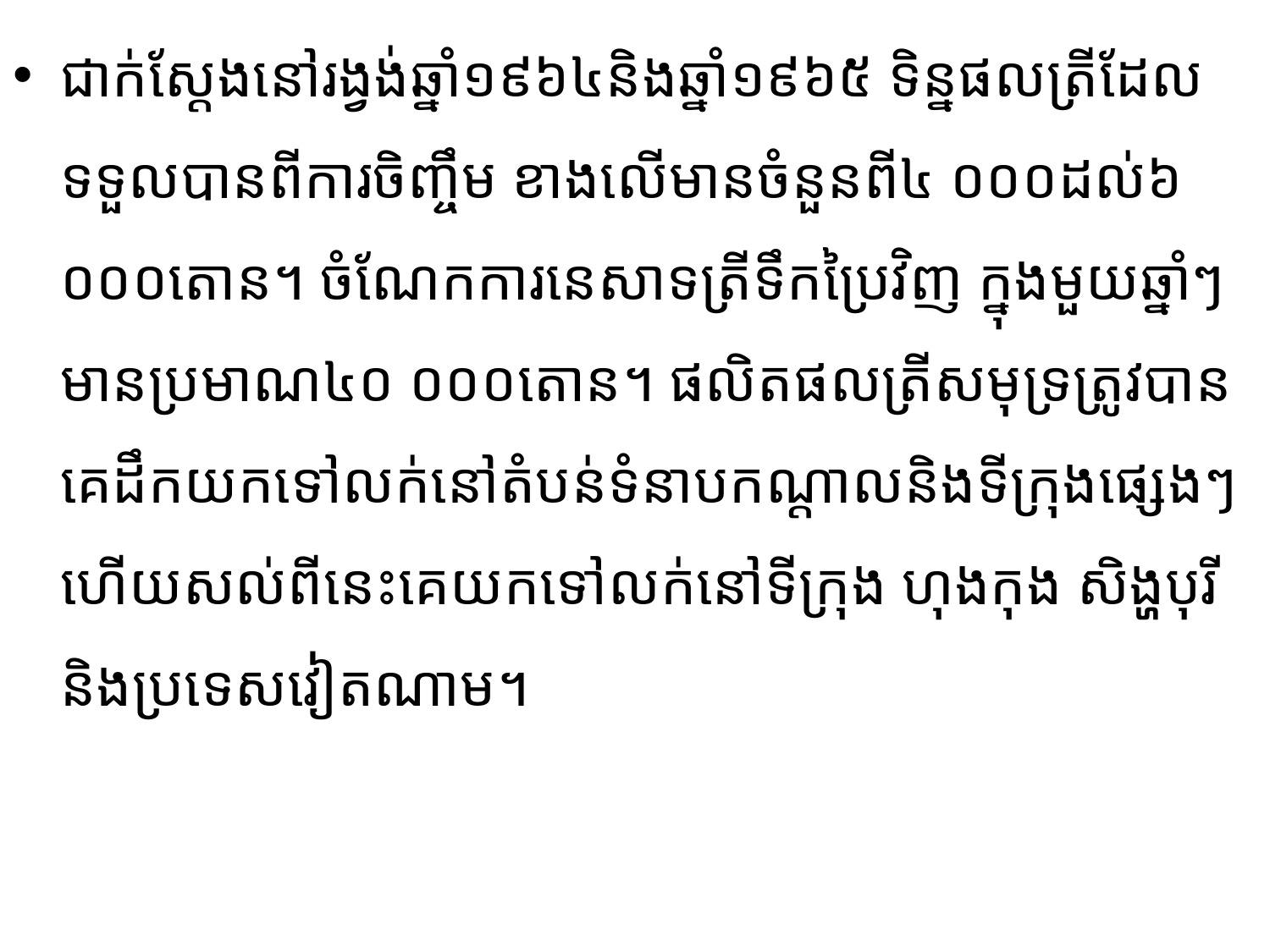

ជាក់ស្តែងនៅរង្វង់ឆ្នាំ១៩៦៤និងឆ្នាំ១៩៦៥ ទិន្នផលត្រីដែលទទួលបានពីការចិញ្ចឹម ខាងលើ​មាន​ចំនួន​ពី​៤ ០០០ដល់៦ ០០០តោន។ ចំណែកការនេសាទត្រីទឹកប្រៃវិញ ក្នុងមួយឆ្នាំៗមានប្រមាណ៤០ ០០០តោន។ ផលិតផលត្រីសមុទ្រត្រូវបានគេដឹកយកទៅលក់នៅតំបន់ទំនាបកណ្តាលនិងទីក្រុងផ្សេងៗ ហើយសល់ពីនេះ​គេ​យកទៅលក់នៅទីក្រុង ហុងកុង សិង្ហបុរី និងប្រទេសវៀតណាម។